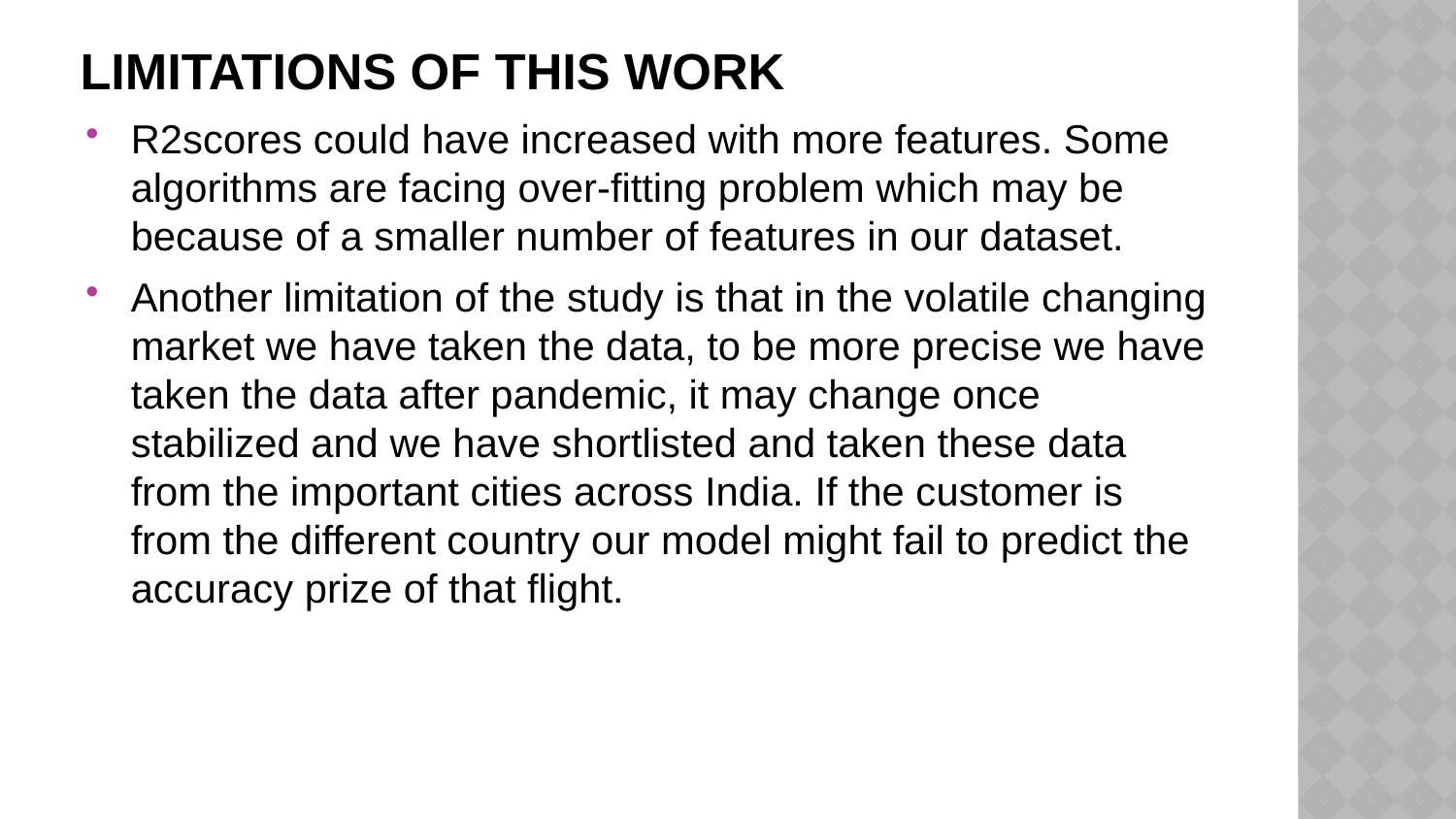

# Limitations of this work
R2scores could have increased with more features. Some algorithms are facing over-fitting problem which may be because of a smaller number of features in our dataset.
Another limitation of the study is that in the volatile changing market we have taken the data, to be more precise we have taken the data after pandemic, it may change once stabilized and we have shortlisted and taken these data from the important cities across India. If the customer is from the different country our model might fail to predict the accuracy prize of that flight.